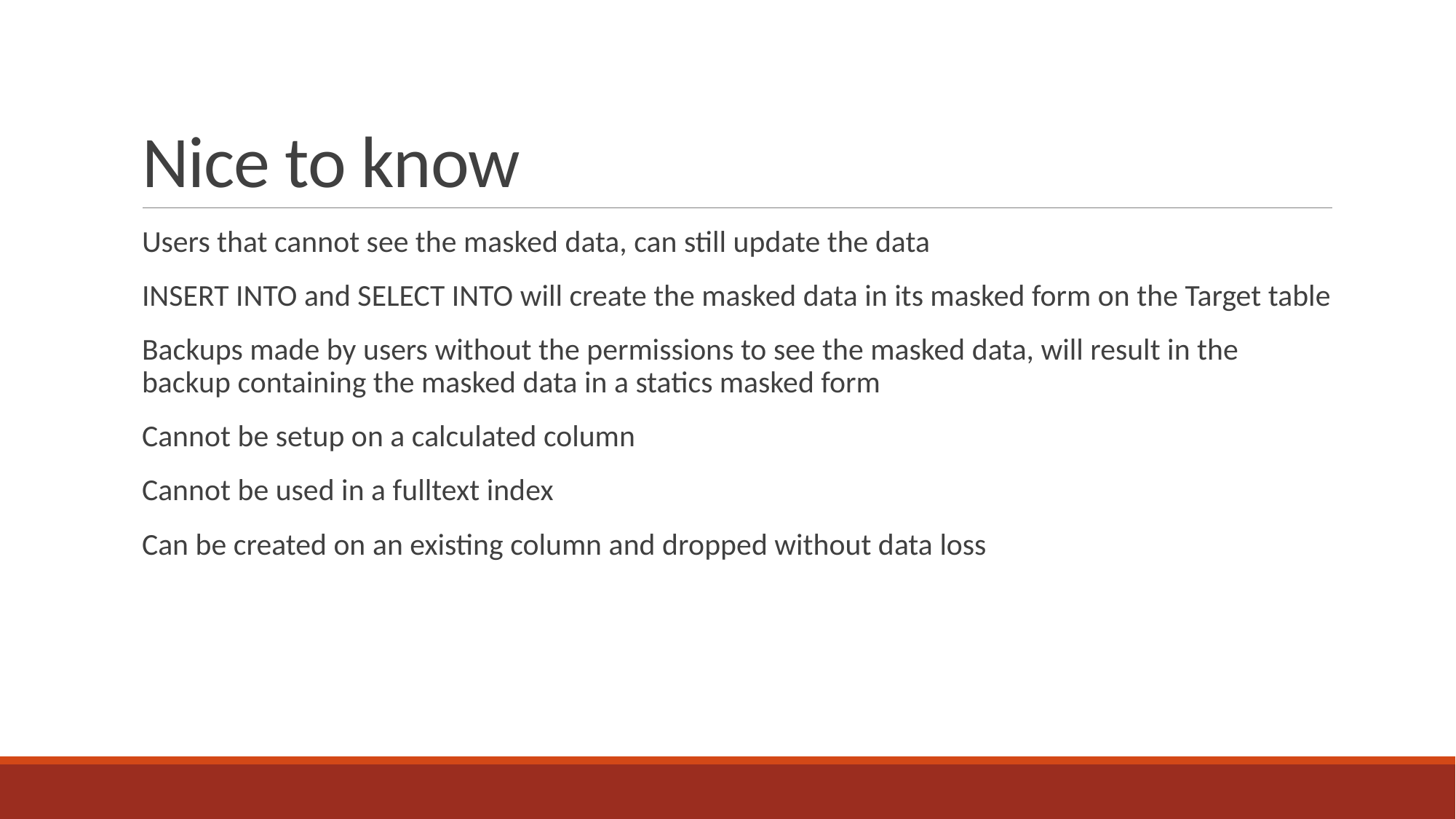

# Nice to know
Users that cannot see the masked data, can still update the data
INSERT INTO and SELECT INTO will create the masked data in its masked form on the Target table
Backups made by users without the permissions to see the masked data, will result in the backup containing the masked data in a statics masked form
Cannot be setup on a calculated column
Cannot be used in a fulltext index
Can be created on an existing column and dropped without data loss